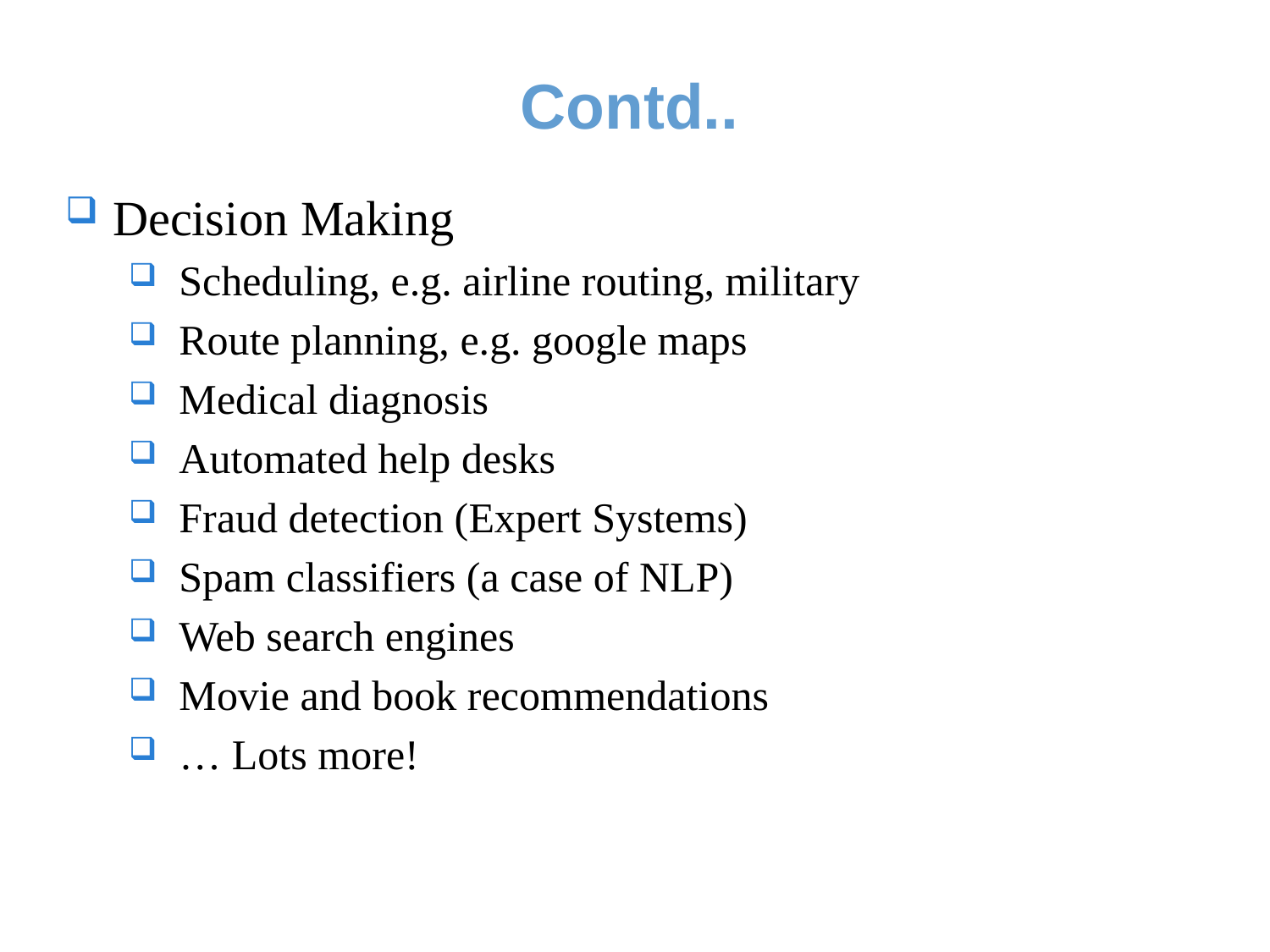

# Contd..
Decision Making
 Scheduling, e.g. airline routing, military
 Route planning, e.g. google maps
 Medical diagnosis
 Automated help desks
 Fraud detection (Expert Systems)
 Spam classifiers (a case of NLP)
 Web search engines
 Movie and book recommendations
 … Lots more!